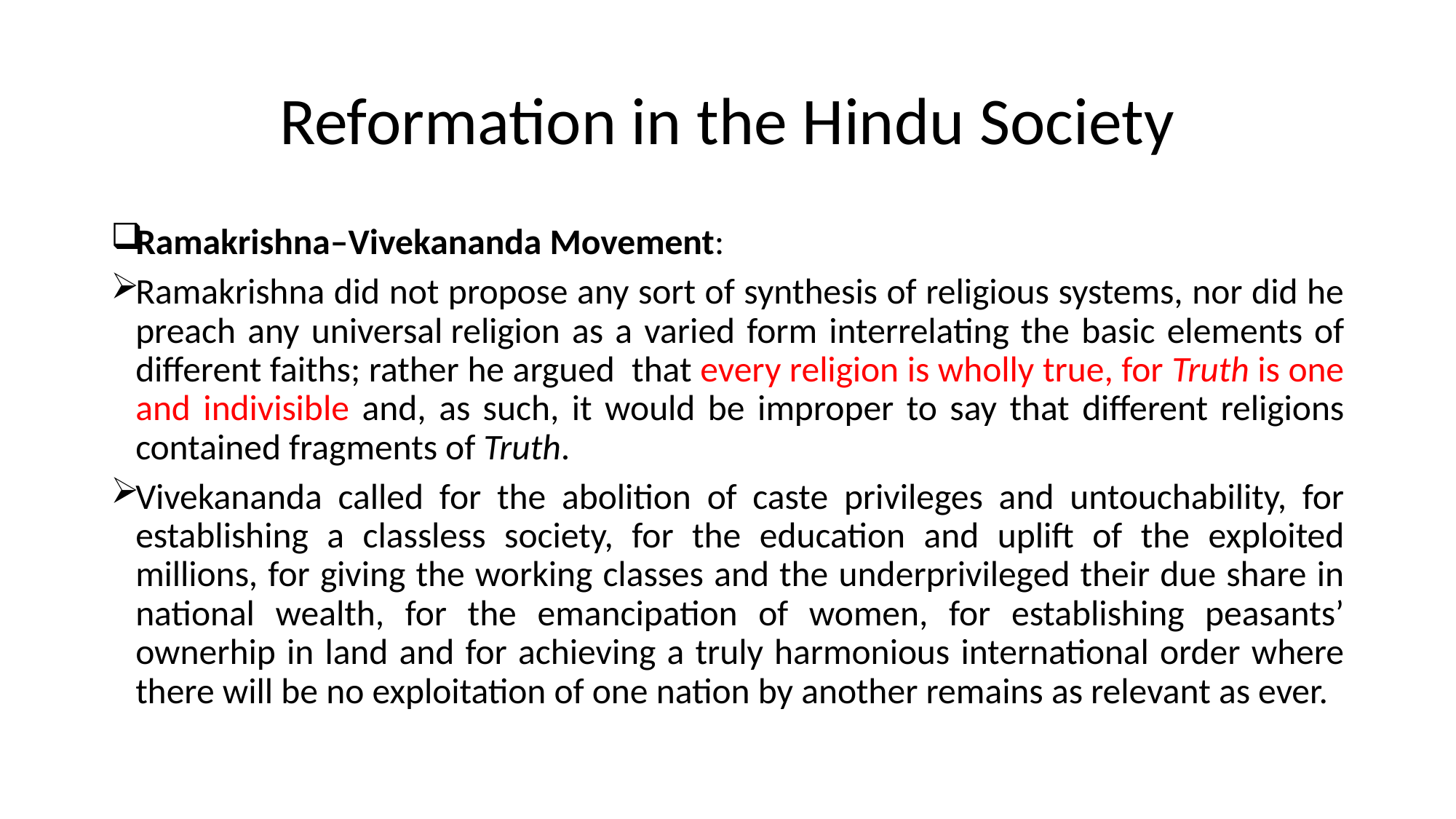

# Reformation in the Hindu Society
Ramakrishna–Vivekananda Movement:
Ramakrishna did not propose any sort of synthesis of religious systems, nor did he preach any universal religion as a varied form interrelating the basic elements of different faiths; rather he argued  that every religion is wholly true, for Truth is one and indivisible and, as such, it would be improper to say that different religions contained fragments of Truth.
Vivekananda called for the abolition of caste privileges and untouchability, for establishing a classless society, for the education and uplift of the exploited millions, for giving the working classes and the underprivileged their due share in national wealth, for the emancipation of women, for establishing peasants’ ownerhip in land and for achieving a truly harmonious international order where there will be no exploitation of one nation by another remains as relevant as ever.